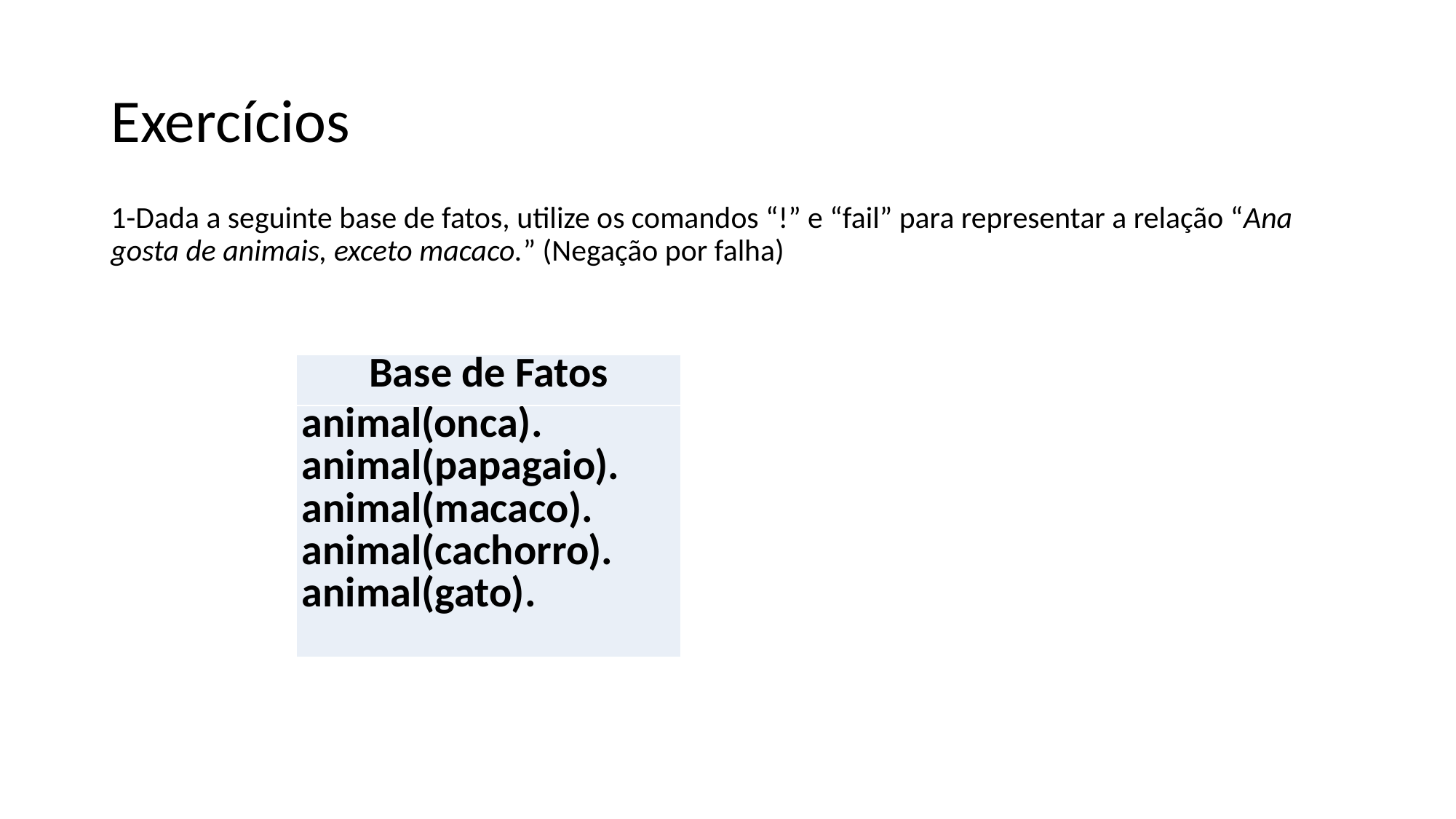

# Exercícios
1-Dada a seguinte base de fatos, utilize os comandos “!” e “fail” para representar a relação “Ana gosta de animais, exceto macaco.” (Negação por falha)

| Base de Fatos |
| --- |
| animal(onca). animal(papagaio). animal(macaco). animal(cachorro). animal(gato). |